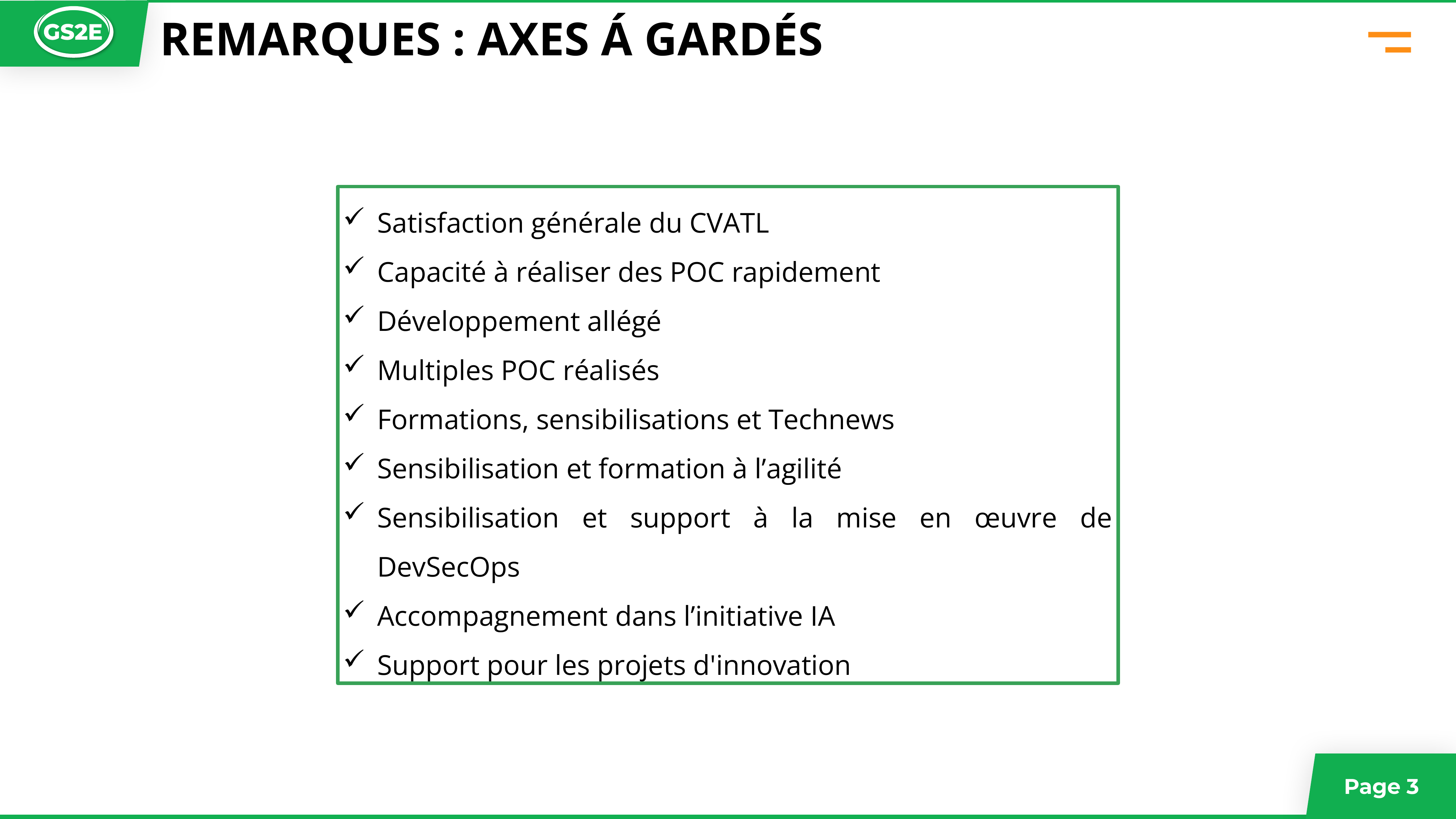

REMARQUES : AXES Á GARDÉS
Satisfaction générale du CVATL
Capacité à réaliser des POC rapidement
Développement allégé
Multiples POC réalisés
Formations, sensibilisations et Technews
Sensibilisation et formation à l’agilité
Sensibilisation et support à la mise en œuvre de DevSecOps
Accompagnement dans l’initiative IA
Support pour les projets d'innovation